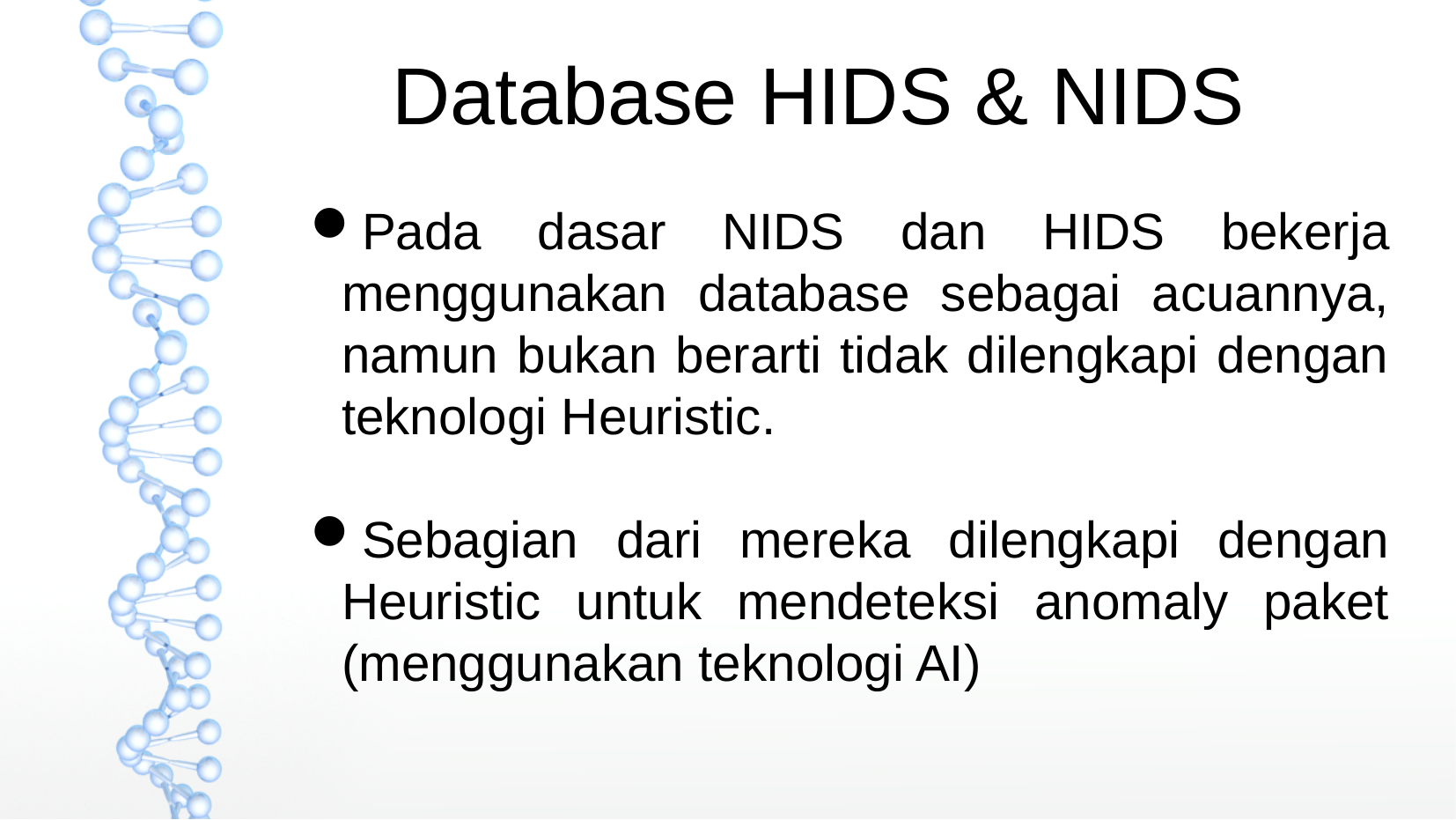

Database HIDS & NIDS
Pada dasar NIDS dan HIDS bekerja menggunakan database sebagai acuannya, namun bukan berarti tidak dilengkapi dengan teknologi Heuristic.

Sebagian dari mereka dilengkapi dengan Heuristic untuk mendeteksi anomaly paket (menggunakan teknologi AI)